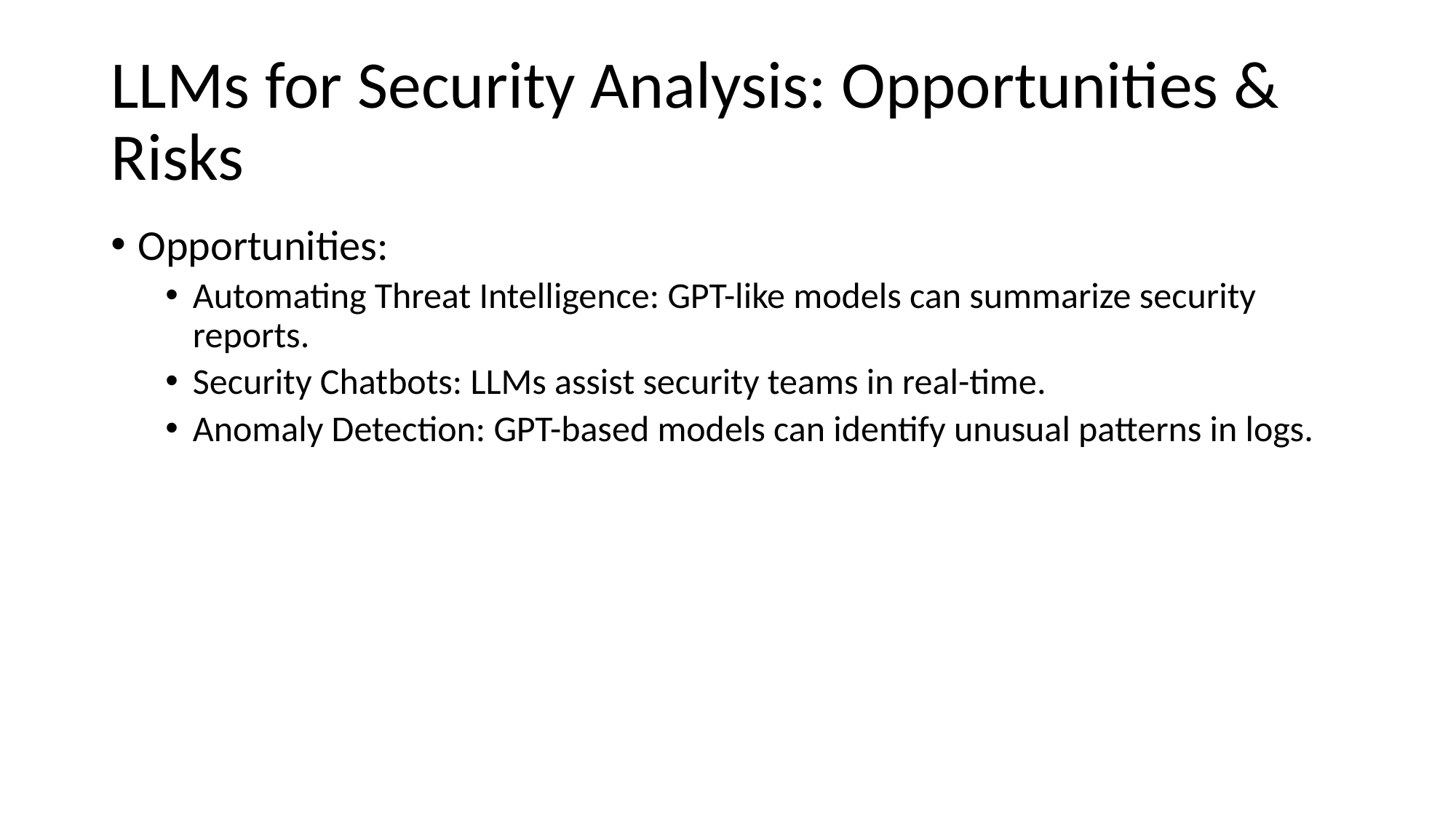

# LLMs for Security Analysis: Opportunities & Risks
Opportunities:
Automating Threat Intelligence: GPT-like models can summarize security reports.
Security Chatbots: LLMs assist security teams in real-time.
Anomaly Detection: GPT-based models can identify unusual patterns in logs.